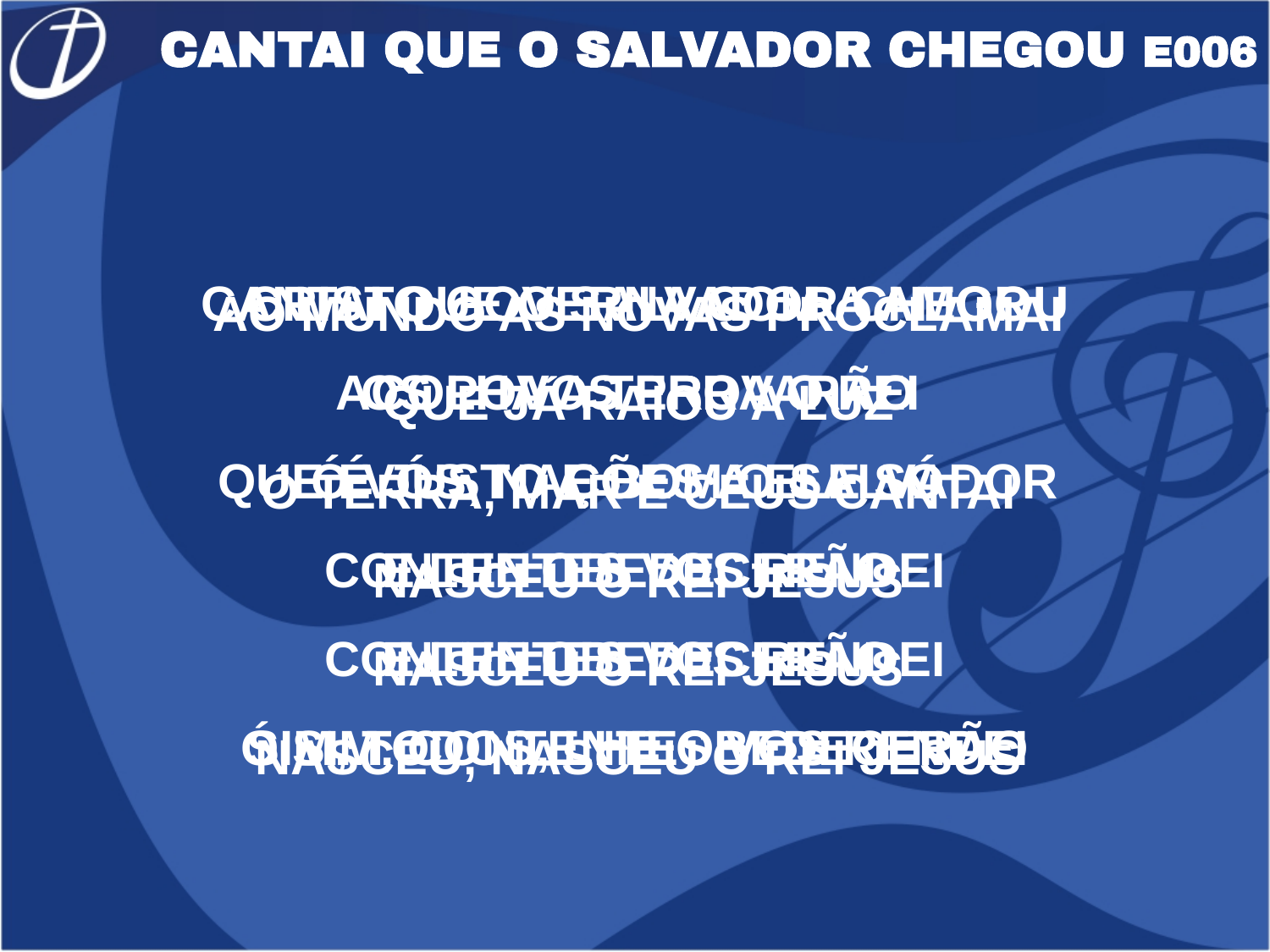

CANTAI QUE O SALVADOR CHEGOU E006
CANTAI QUE O SALVADOR CHEGOU
ACOLHA A TERRA O REI
Ó VÓS, NAÇÕES A ELE SÓ
CONTENTES VOS RENDEI
CONTENTES VOS RENDEI
Ó SIM, CONTENTES VOS RENDEI
CRISTO GOVERNA COM A AMOR
OS POVOS PROVARÃO
QUE É JUSTO E BOM O SALVADOR
E LHE OBEDECERÃO
E LHE OBEDECERÃO
SIM, TODOS, LHE OBEDECERÃO
AO MUNDO AS NOVAS PROCLAMAI
QUE JÁ RAIOU A LUZ
Ó TERRA, MAR E CÉUS CANTAI
NASCEU O REI JESUS
NASCEU O REI JESUS
NASCEU, NASCEU O REI JESUS